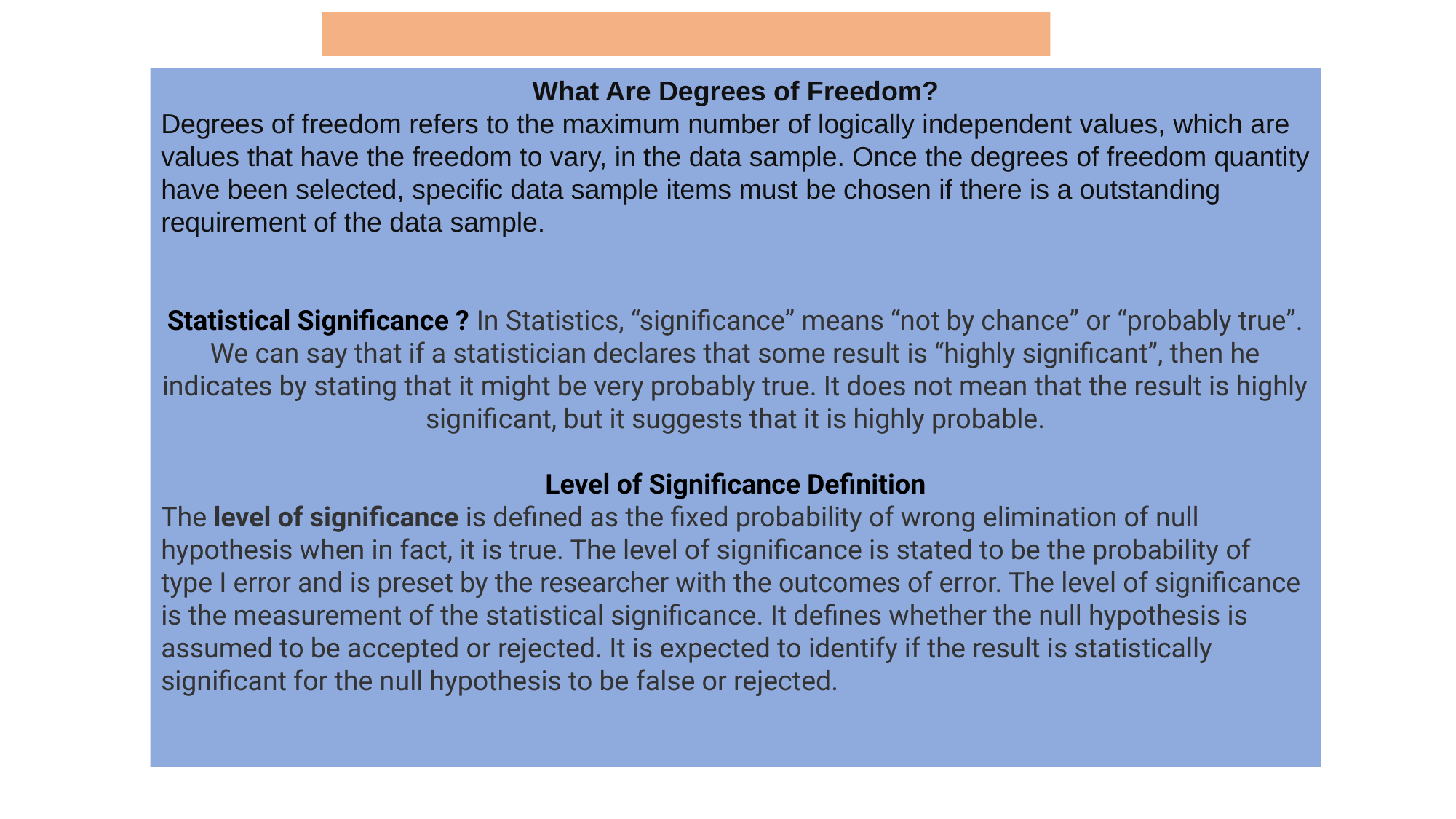

What Are Degrees of Freedom?
Degrees of freedom refers to the maximum number of logically independent values, which are values that have the freedom to vary, in the data sample. Once the degrees of freedom quantity have been selected, specific data sample items must be chosen if there is a outstanding requirement of the data sample.

Statistical Significance ? In Statistics, “significance” means “not by chance” or “probably true”. We can say that if a statistician declares that some result is “highly significant”, then he indicates by stating that it might be very probably true. It does not mean that the result is highly significant, but it suggests that it is highly probable.

Level of Significance Definition
The level of significance is defined as the fixed probability of wrong elimination of null hypothesis when in fact, it is true. The level of significance is stated to be the probability of type I error and is preset by the researcher with the outcomes of error. The level of significance is the measurement of the statistical significance. It defines whether the null hypothesis is assumed to be accepted or rejected. It is expected to identify if the result is statistically significant for the null hypothesis to be false or rejected.